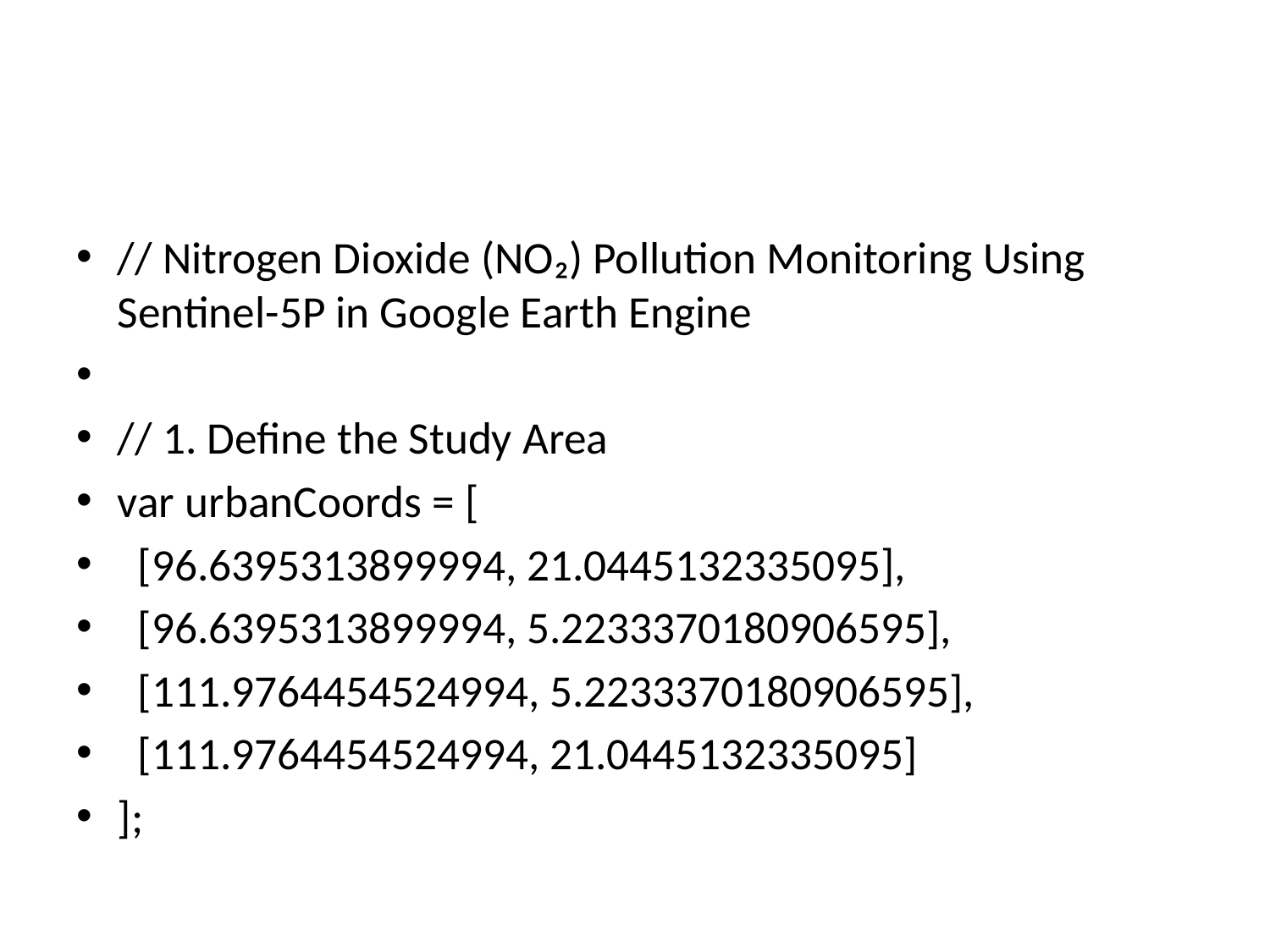

#
// Nitrogen Dioxide (NO₂) Pollution Monitoring Using Sentinel-5P in Google Earth Engine

// 1. Define the Study Area
var urbanCoords = [
  [96.6395313899994, 21.0445132335095],
  [96.6395313899994, 5.2233370180906595],
  [111.9764454524994, 5.2233370180906595],
  [111.9764454524994, 21.0445132335095]
];